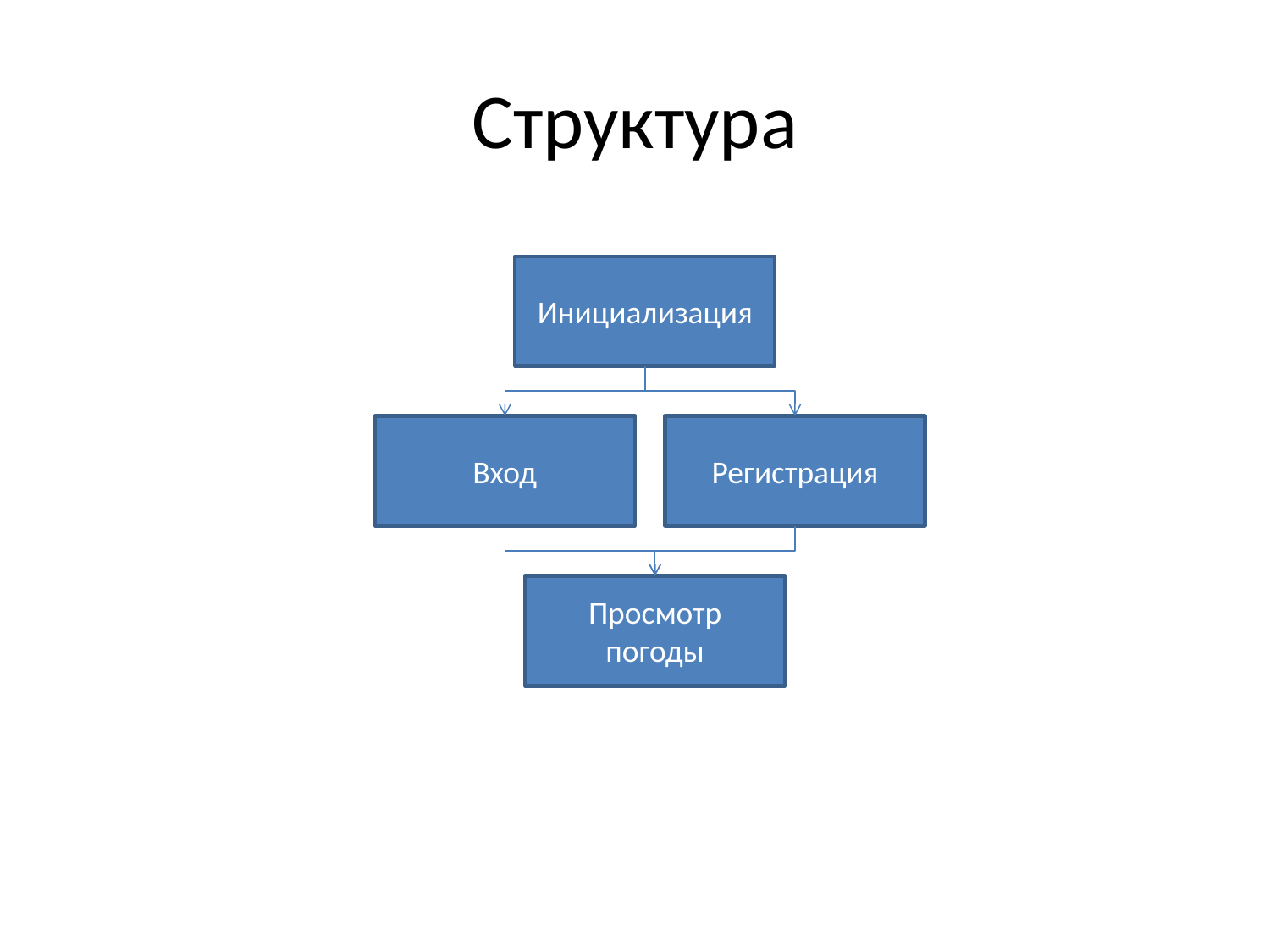

# Структура
Инициализация
Вход
Регистрация
Просмотр погоды